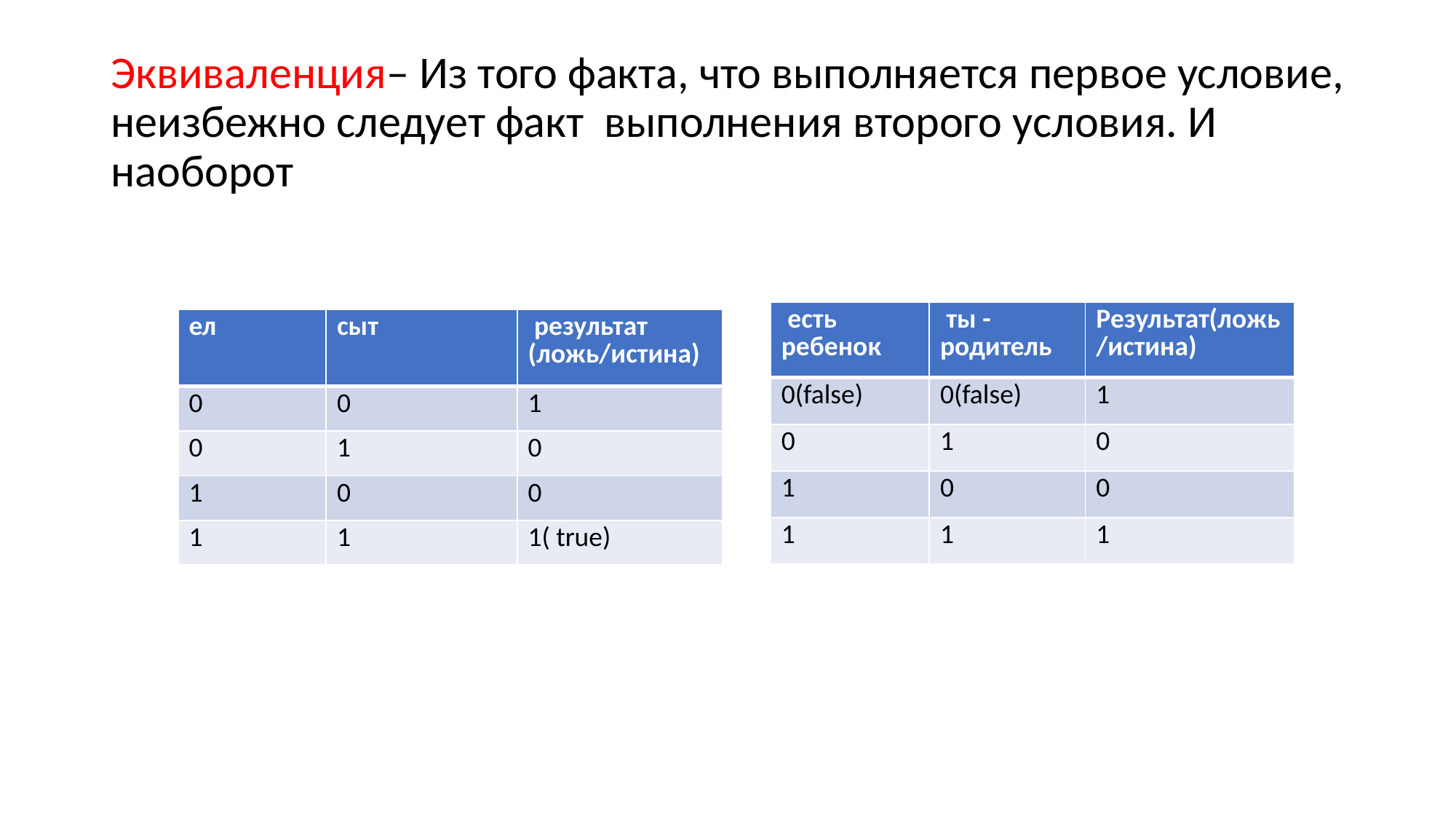

# Эквиваленция– Из того факта, что выполняется первое условие, неизбежно следует факт  выполнения второго условия. И наоборот
| есть ребенок | ты -родитель | Результат(ложь/истина) |
| --- | --- | --- |
| 0(false) | 0(false) | 1 |
| 0 | 1 | 0 |
| 1 | 0 | 0 |
| 1 | 1 | 1 |
| ел | сыт | результат (ложь/истина) |
| --- | --- | --- |
| 0 | 0 | 1 |
| 0 | 1 | 0 |
| 1 | 0 | 0 |
| 1 | 1 | 1( true) |